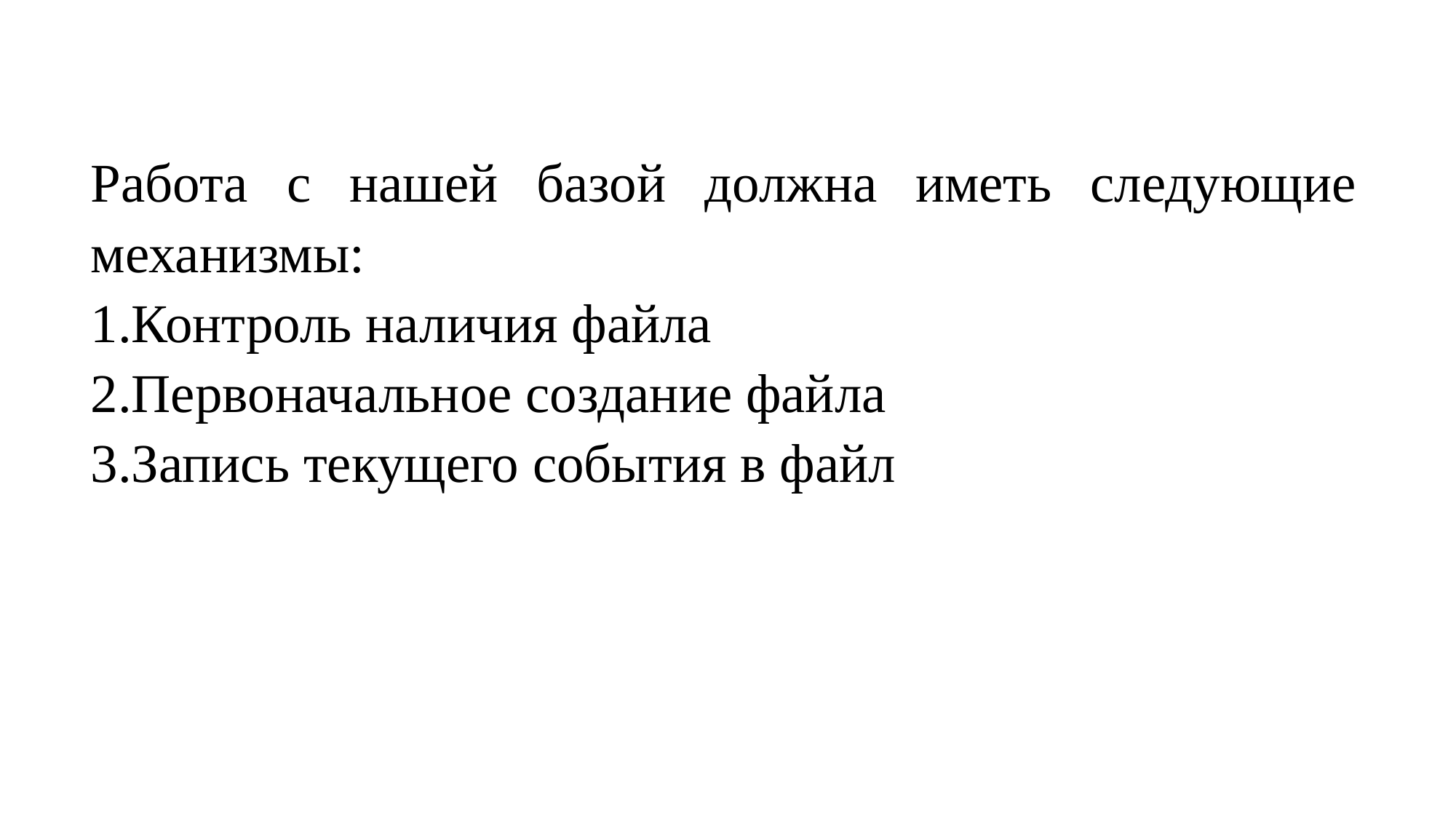

Работа с нашей базой должна иметь следующие механизмы:
Контроль наличия файла
Первоначальное создание файла
Запись текущего события в файл